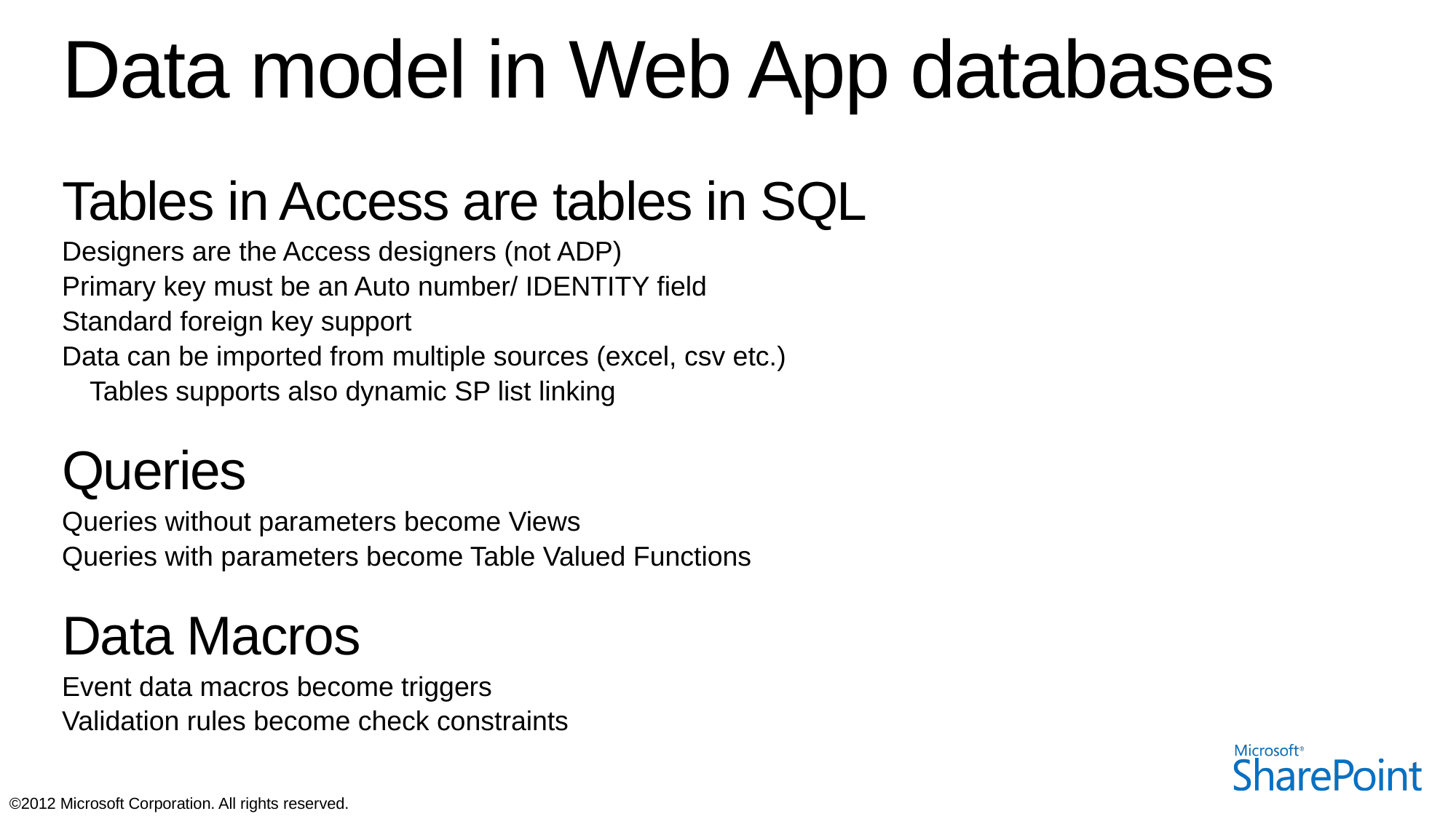

# Data model in Web App databases
Tables in Access are tables in SQL
Designers are the Access designers (not ADP)
Primary key must be an Auto number/ IDENTITY field
Standard foreign key support
Data can be imported from multiple sources (excel, csv etc.)
Tables supports also dynamic SP list linking
Queries
Queries without parameters become Views
Queries with parameters become Table Valued Functions
Data Macros
Event data macros become triggers
Validation rules become check constraints